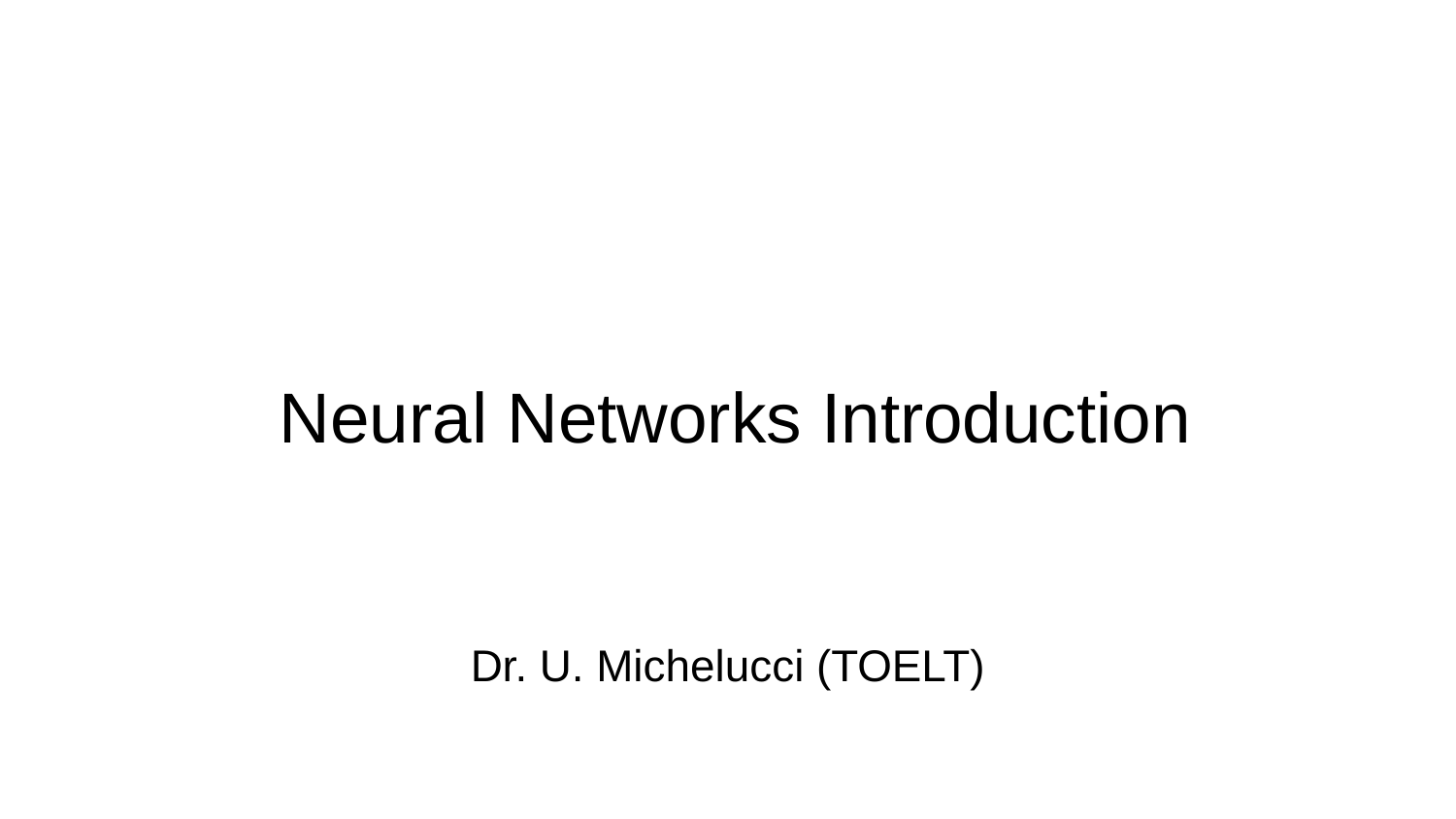

Neural Networks Introduction
Dr. U. Michelucci (TOELT)